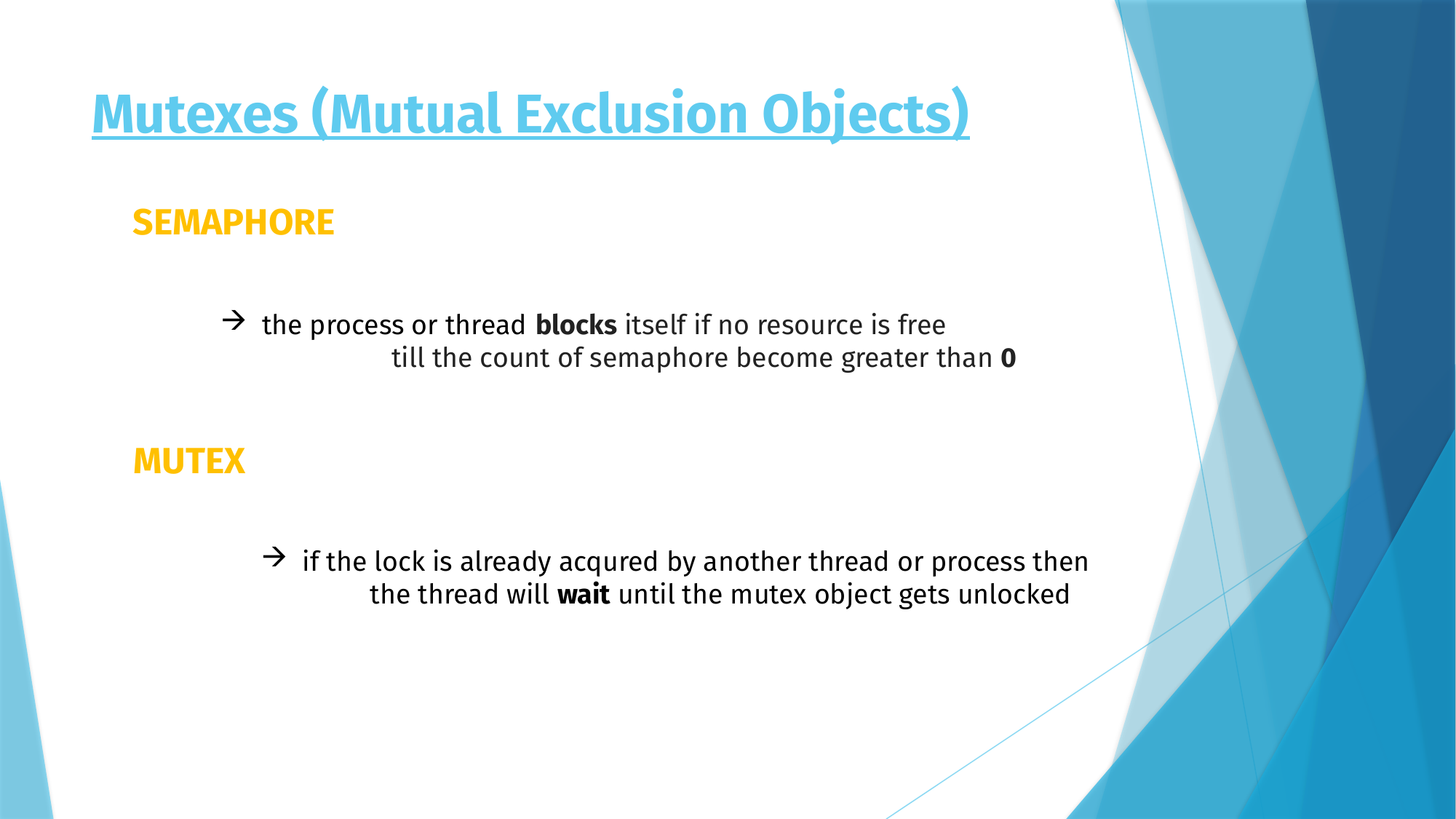

# Mutexes (Mutual Exclusion Objects)
SEMAPHORE

 the process or thread blocks itself if no resource is free
	 till the count of semaphore become greater than 0
MUTEX

 if the lock is already acqured by another thread or process then
the thread will wait until the mutex object gets unlocked